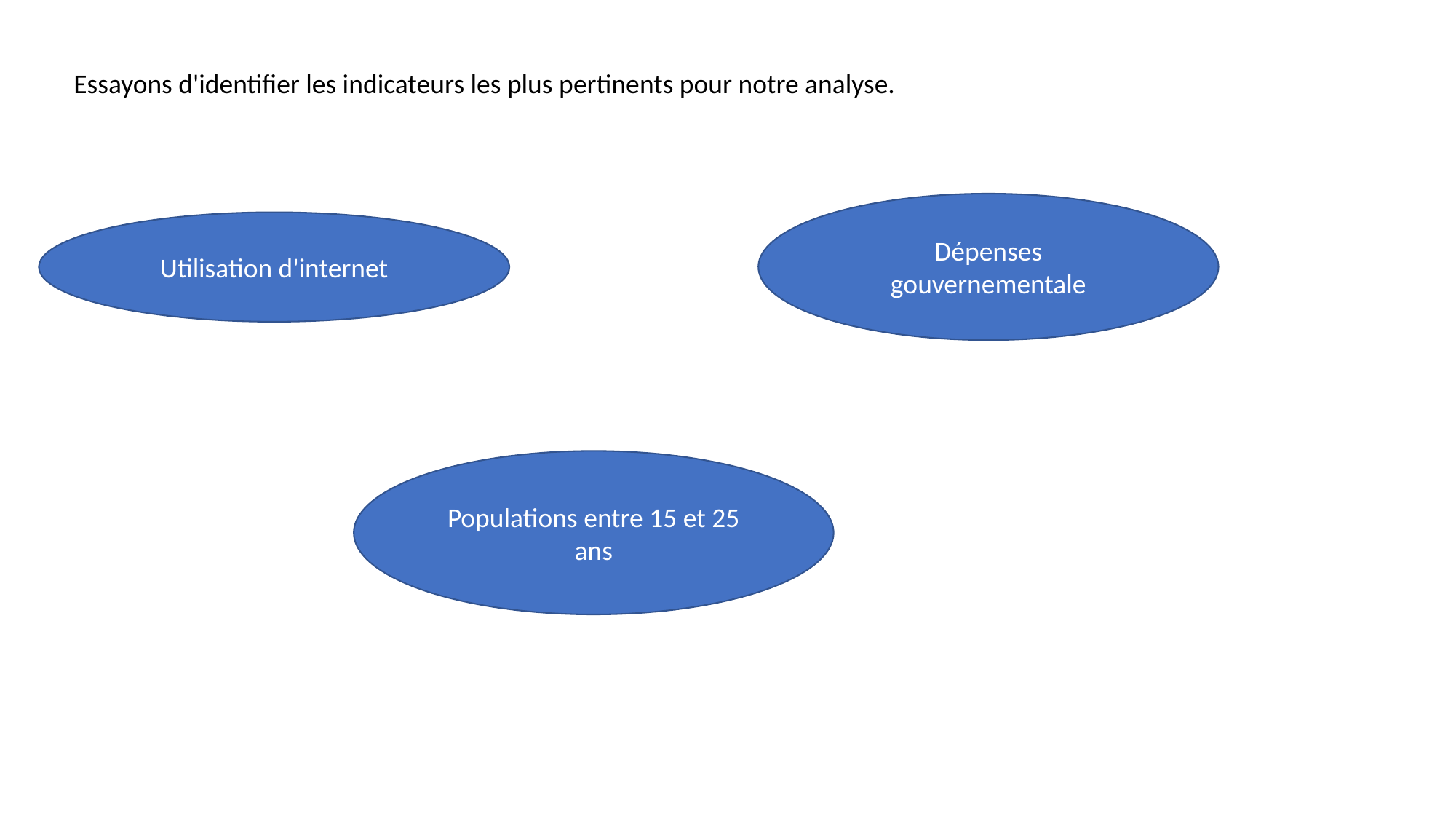

Essayons d'identifier les indicateurs les plus pertinents pour notre analyse.
Dépenses gouvernementale
Utilisation d'internet

Populations entre 15 et 25 ans